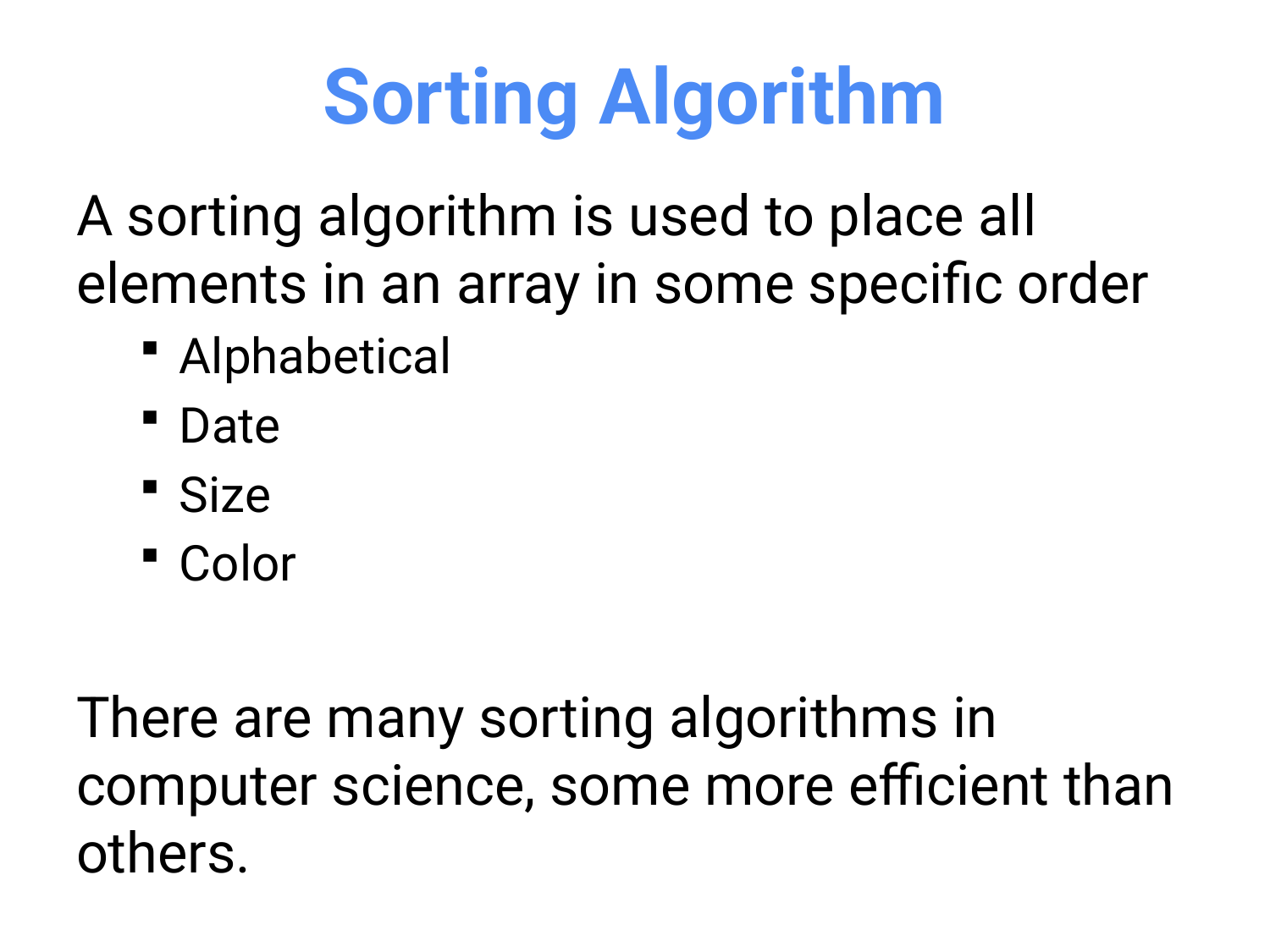

# Sorting Algorithm
A sorting algorithm is used to place all elements in an array in some specific order
Alphabetical
Date
Size
Color

There are many sorting algorithms in computer science, some more efficient than others.